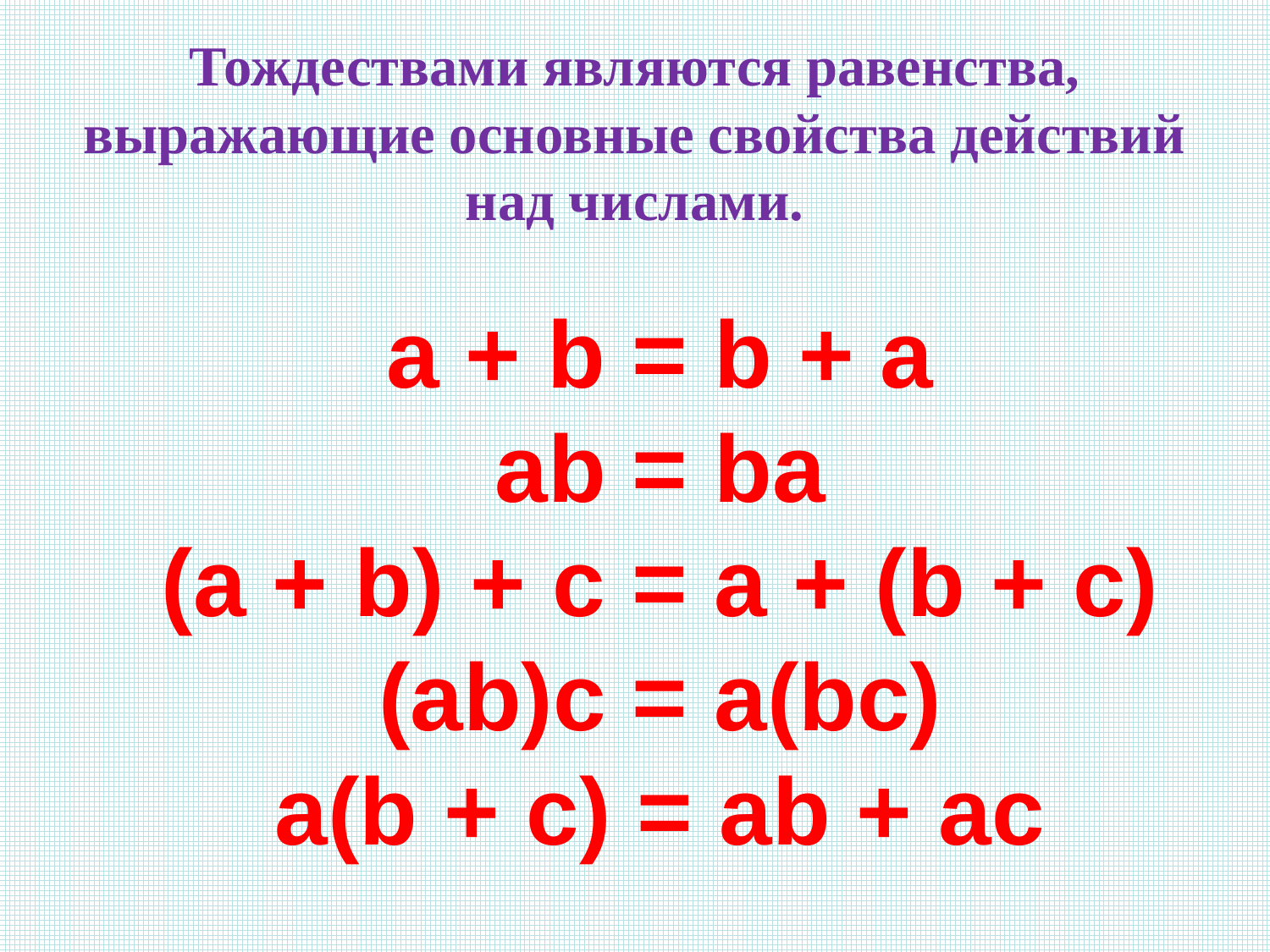

# Тождествами являются равенства, выражающие основные свойства действий над числами.
	a + b = b + a
ab = ba
(a + b) + c = a + (b + c)
(ab)c = a(bc)
a(b + c) = ab + ac